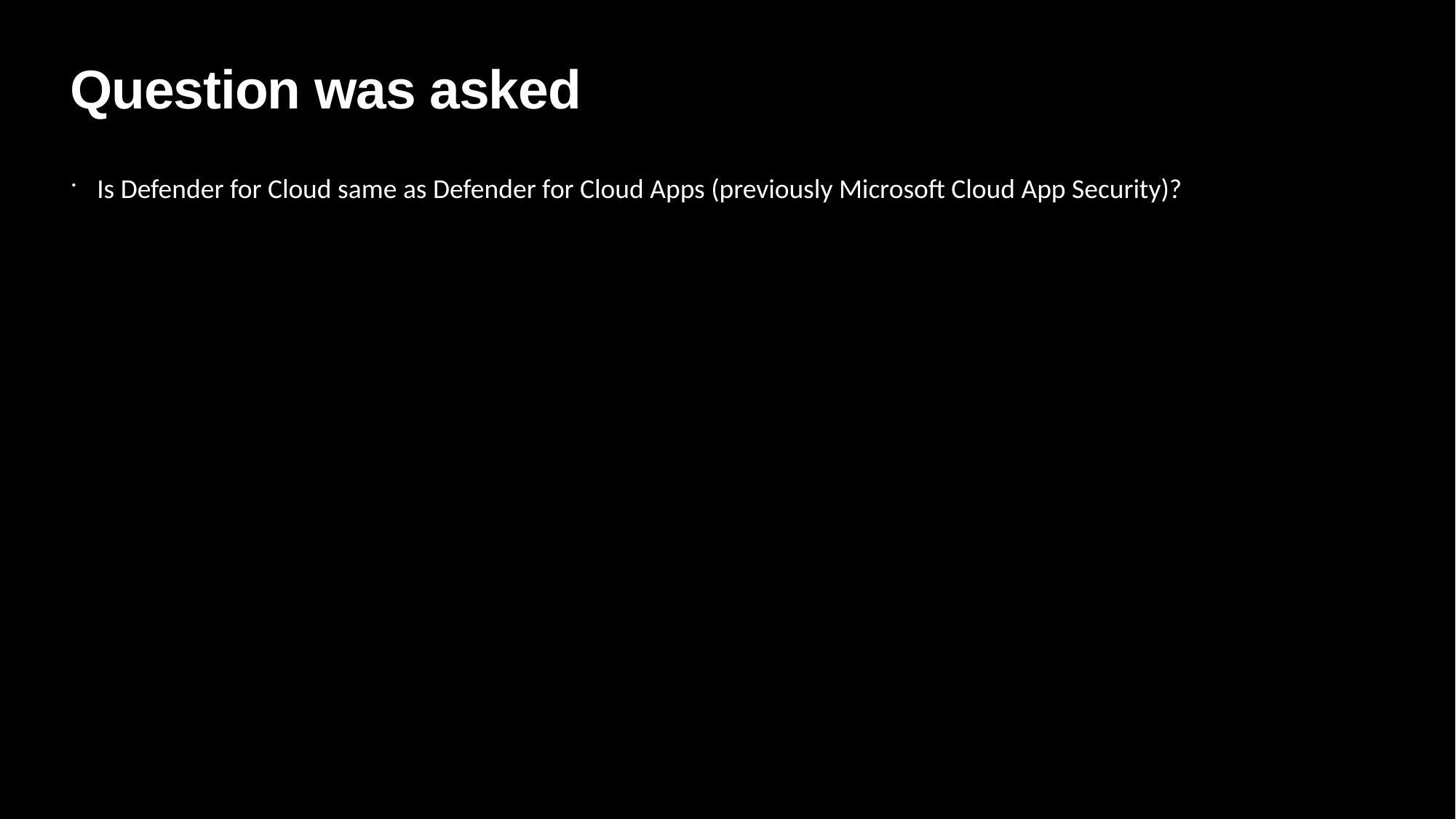

# Question was asked
Is Defender for Cloud same as Defender for Cloud Apps (previously Microsoft Cloud App Security)?